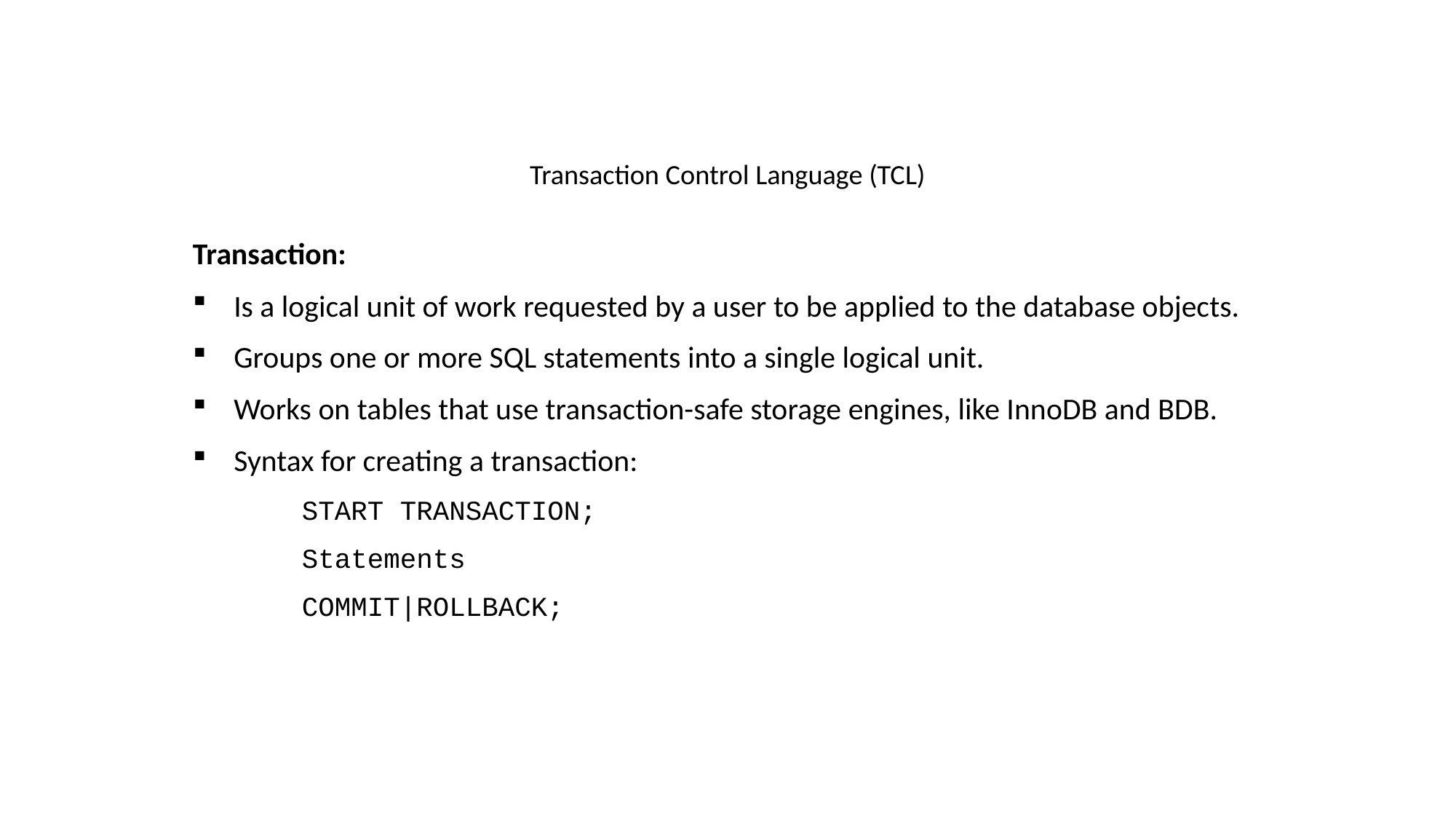

# Transaction Control Language (TCL)
Transaction:
Is a logical unit of work requested by a user to be applied to the database objects.
Groups one or more SQL statements into a single logical unit.
Works on tables that use transaction-safe storage engines, like InnoDB and BDB.
Syntax for creating a transaction:
START TRANSACTION;
Statements
COMMIT|ROLLBACK;